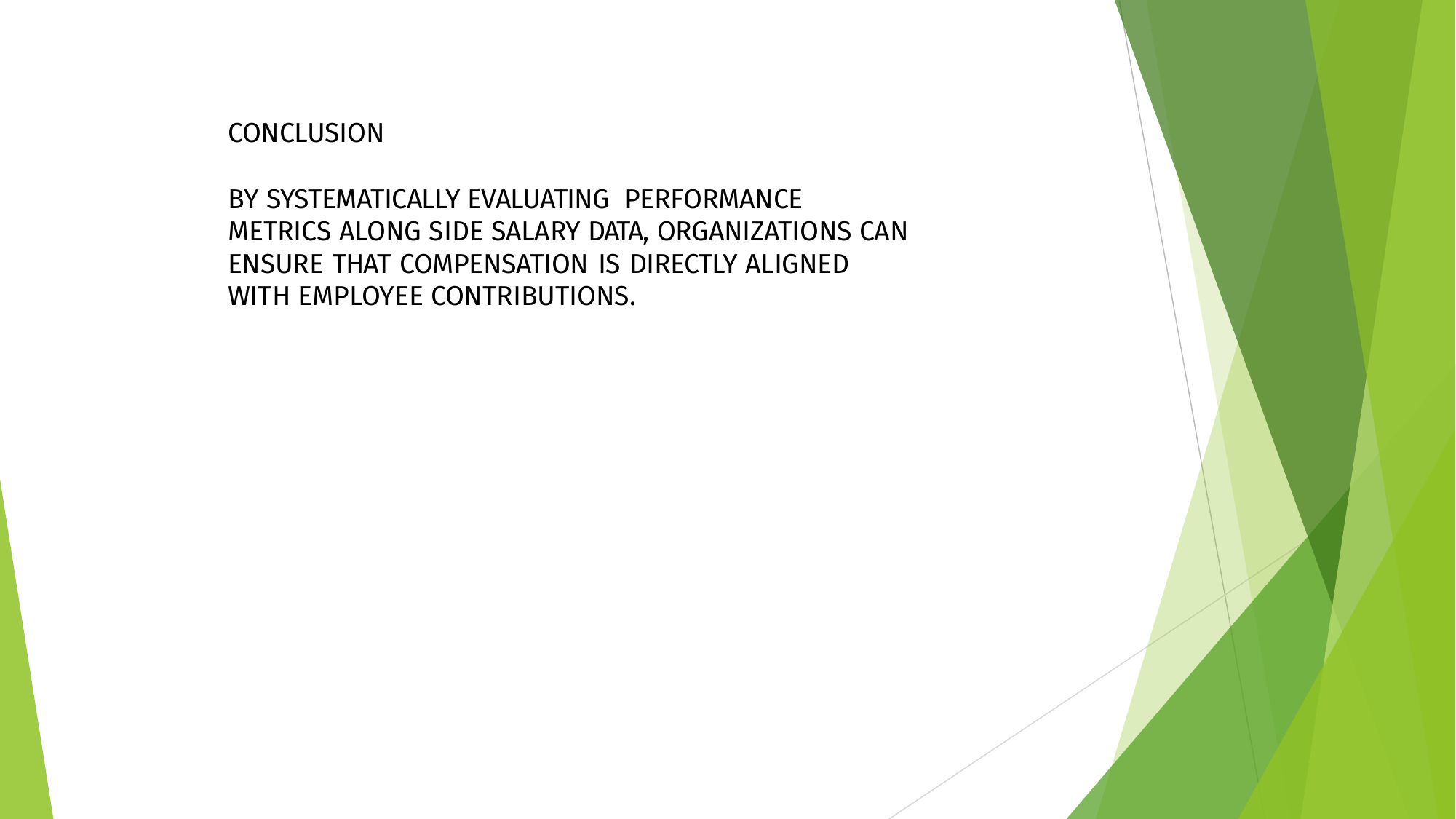

CONCLUSION

BY SYSTEMATICALLY EVALUATING PERFORMANCE  METRICS ALONG SIDE SALARY DATA, ORGANIZATIONS CAN  ENSURE THAT COMPENSATION IS DIRECTLY ALIGNED  WITH EMPLOYEE CONTRIBUTIONS.